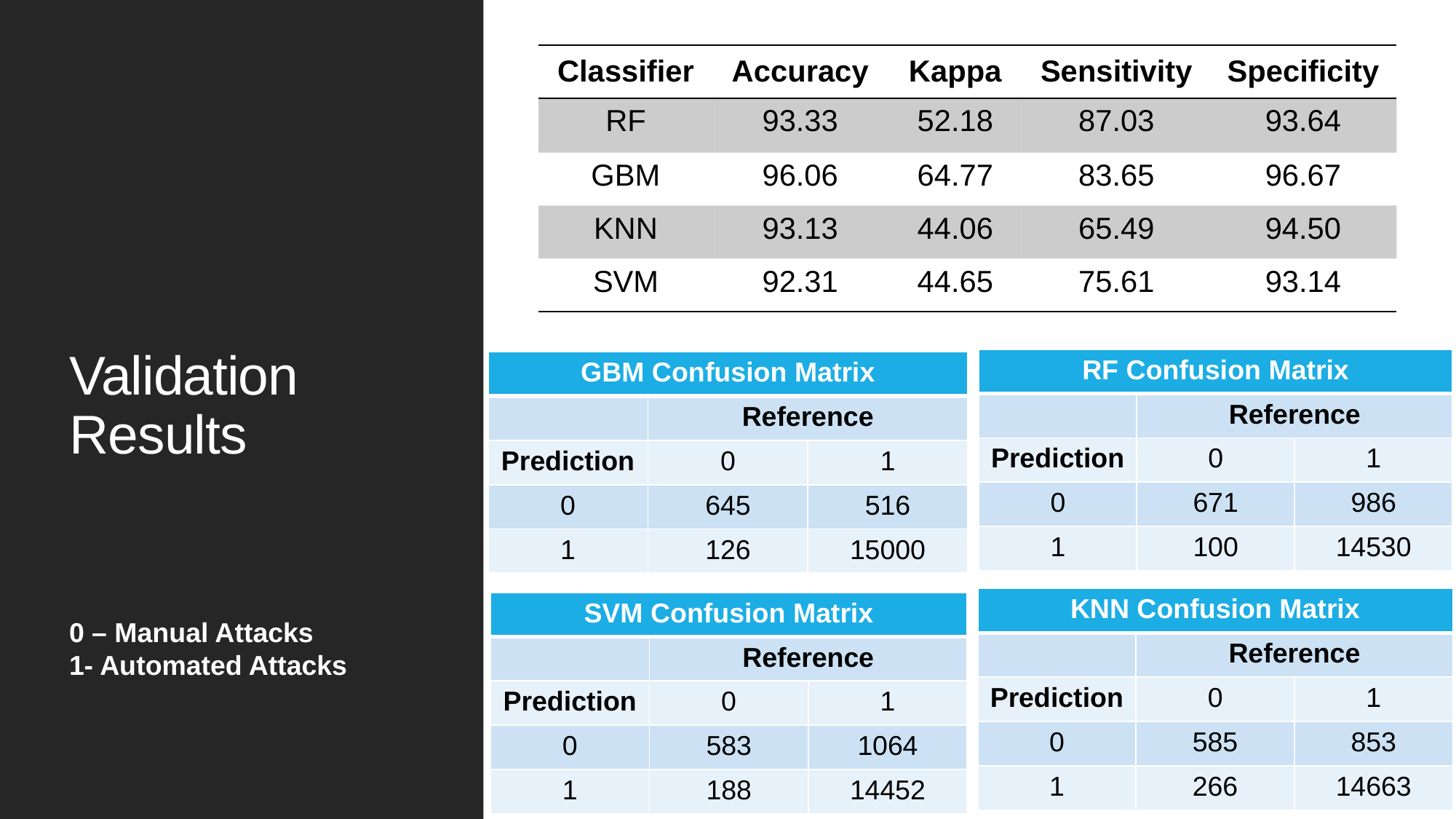

| Classifier | Accuracy | Kappa | Sensitivity | Specificity |
| --- | --- | --- | --- | --- |
| RF | 93.33 | 52.18 | 87.03 | 93.64 |
| GBM | 96.06 | 64.77 | 83.65 | 96.67 |
| KNN | 93.13 | 44.06 | 65.49 | 94.50 |
| SVM​ | 92.31 | 44.65 | 75.61 | 93.14 |
# Validation Results
| RF Confusion Matrix |  |  |
| --- | --- | --- |
|  | Reference |  |
| Prediction | 0 | 1 |
| 0 | 671 | 986 |
| 1 | 100 | 14530 |
| GBM Confusion Matrix |  |  |
| --- | --- | --- |
|  | Reference |  |
| Prediction | 0 | 1 |
| 0 | 645 | 516 |
| 1 | 126 | 15000 |
| KNN Confusion Matrix |  |  |
| --- | --- | --- |
|  | Reference |  |
| Prediction | 0 | 1 |
| 0 | 585 | 853 |
| 1 | 266 | 14663 |
| SVM Confusion Matrix |  |  |
| --- | --- | --- |
|  | Reference |  |
| Prediction | 0 | 1 |
| 0 | 583 | 1064 |
| 1 | 188 | 14452 |
0 – Manual Attacks
1- Automated Attacks